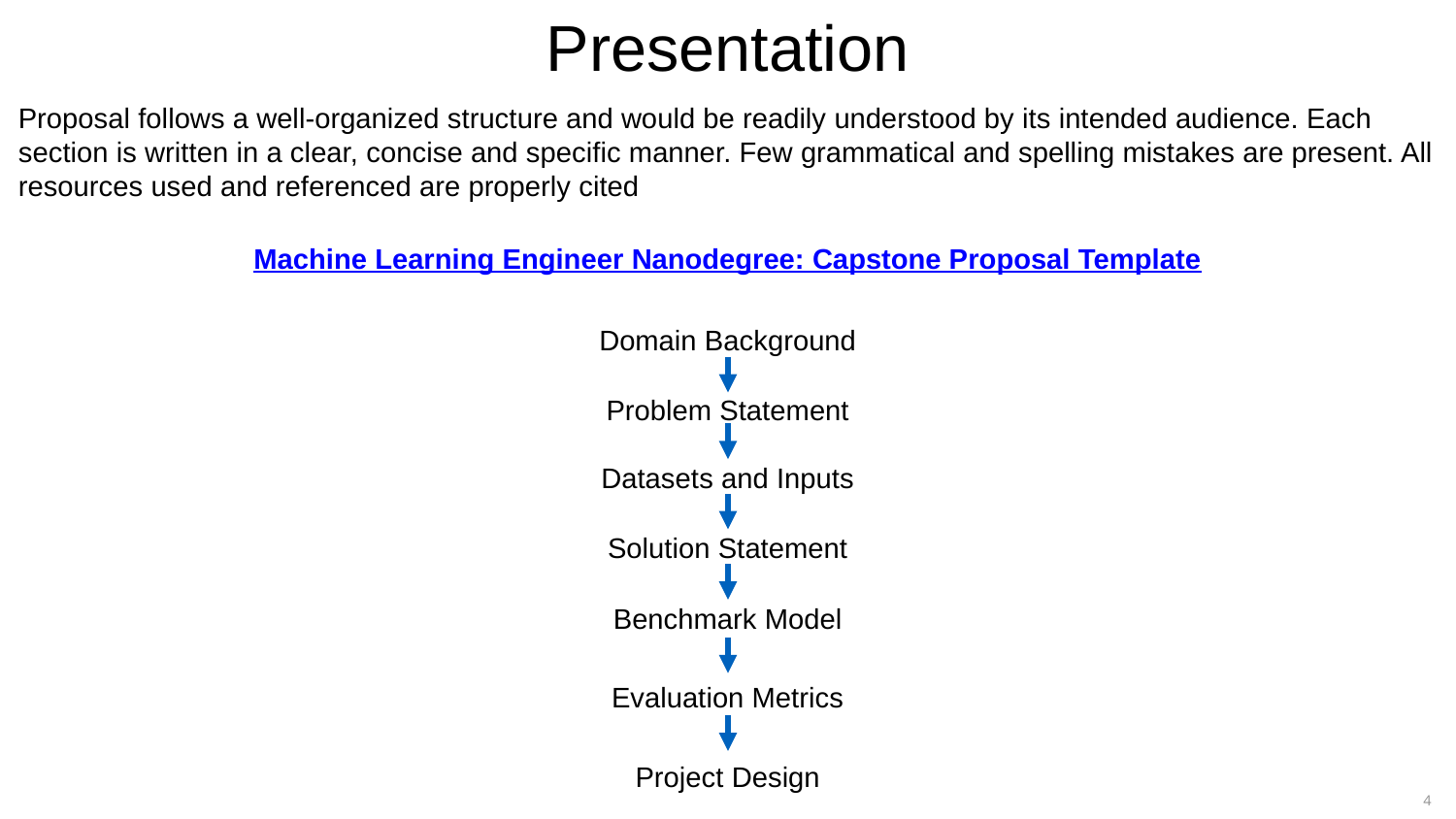

Presentation
Proposal follows a well-organized structure and would be readily understood by its intended audience. Each section is written in a clear, concise and specific manner. Few grammatical and spelling mistakes are present. All resources used and referenced are properly cited
Machine Learning Engineer Nanodegree: Capstone Proposal Template
Domain Background
Problem Statement
Datasets and Inputs
Solution Statement
Benchmark Model
Evaluation Metrics
Project Design
4